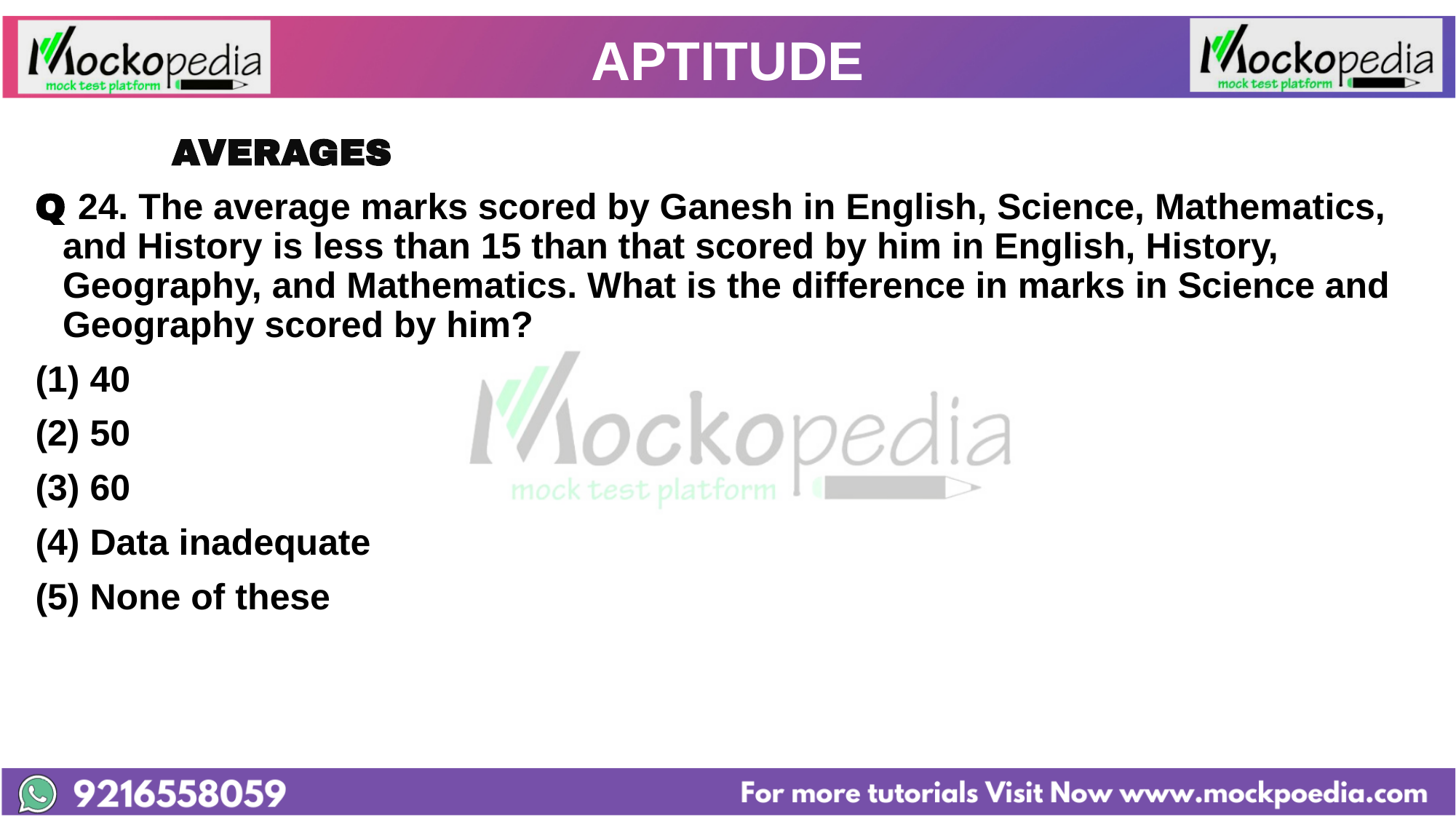

# APTITUDE
		AVERAGES
Q 24. The average marks scored by Ganesh in English, Science, Mathematics, and History is less than 15 than that scored by him in English, History, Geography, and Mathematics. What is the difference in marks in Science and Geography scored by him?
40
(2) 50
(3) 60
(4) Data inadequate
(5) None of these